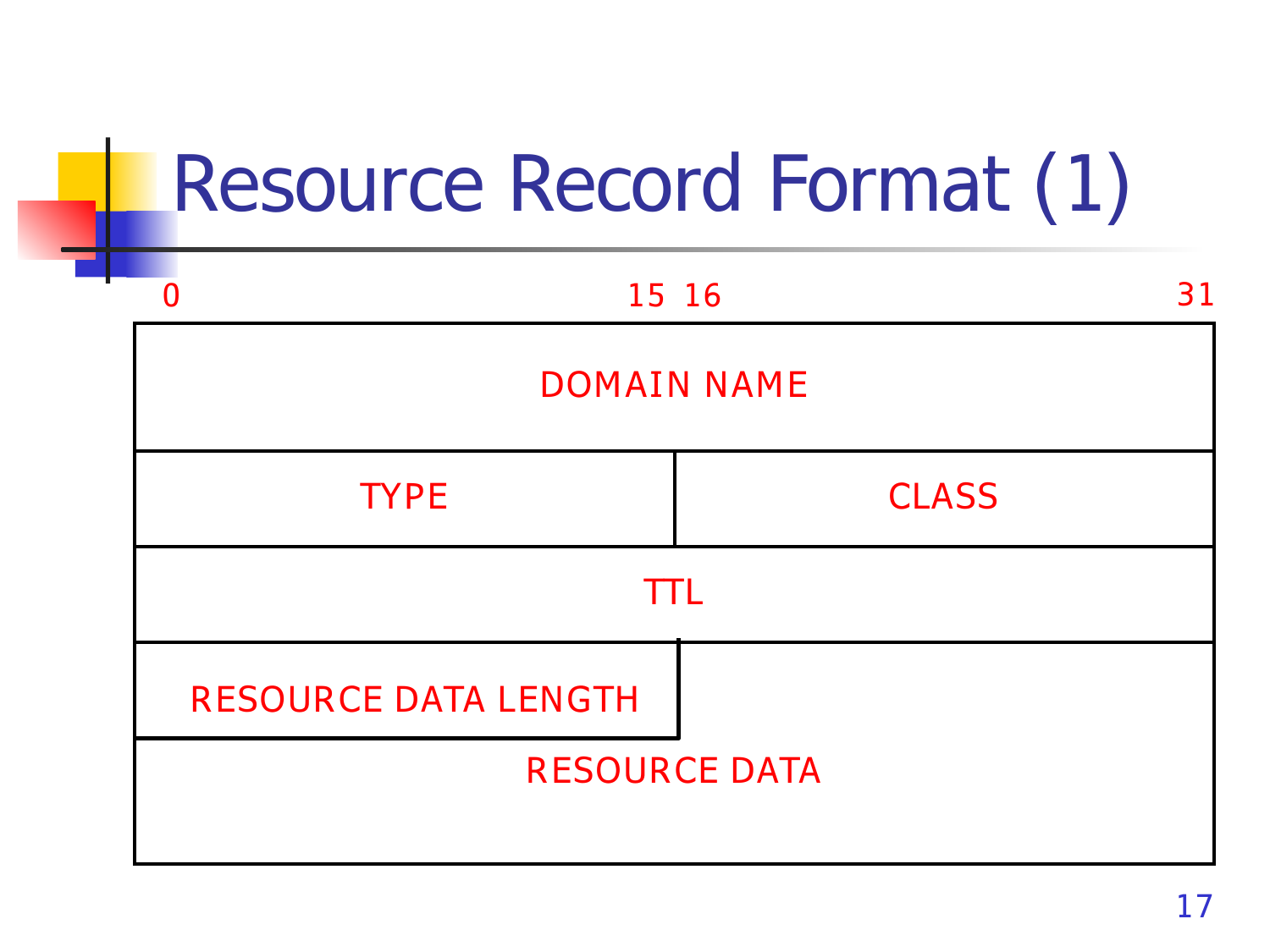

# Resource Record Format (1)
31
0
15
16
| DOMAIN NAME |  |
| --- | --- |
| TYPE | CLASS |
| TTL |  |
| RESOURCE DATA |  |

RESOURCE DATA LENGTH
17